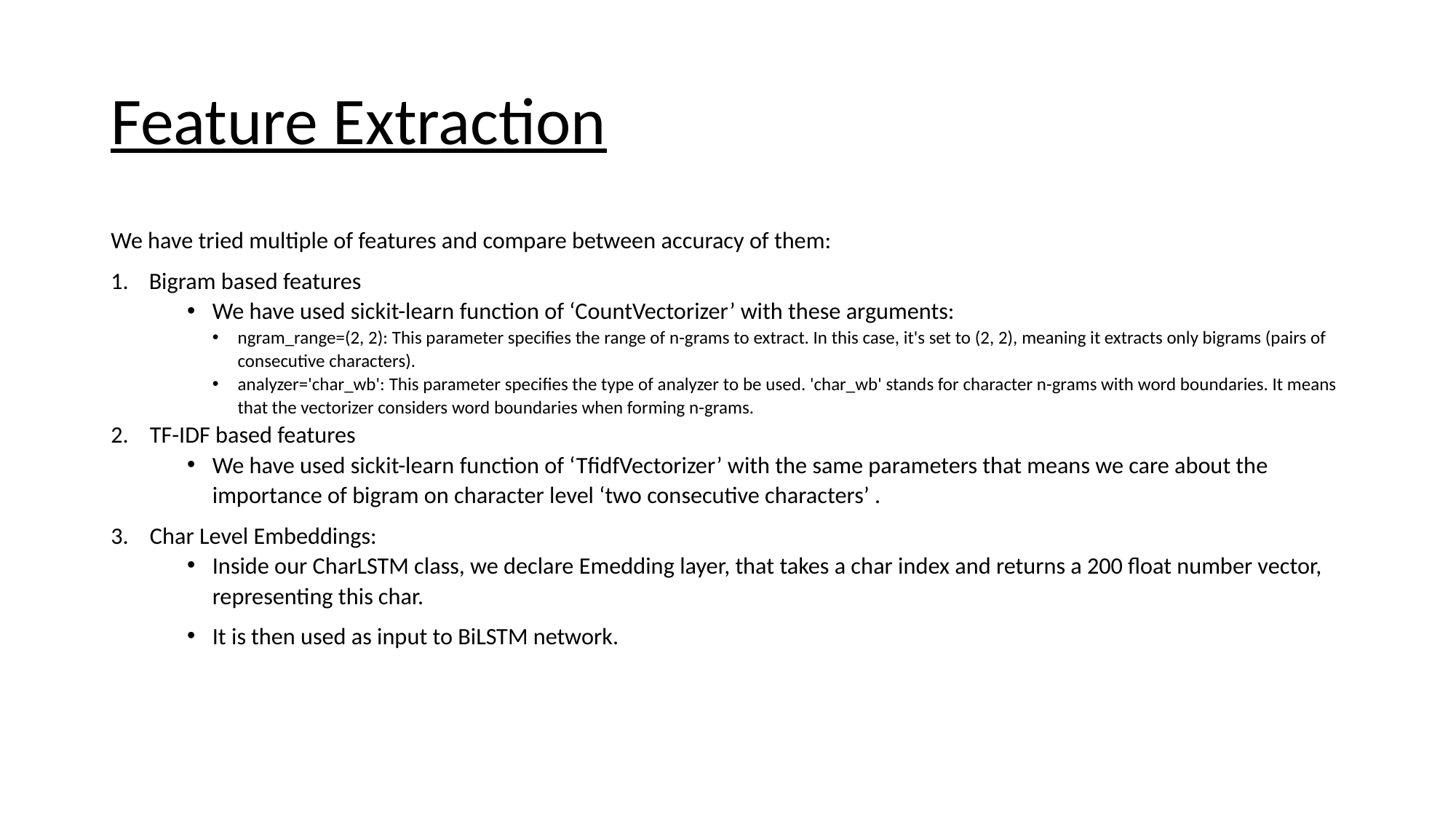

# Feature Extraction
We have tried multiple of features and compare between accuracy of them:
Bigram based features
We have used sickit-learn function of ‘CountVectorizer’ with these arguments:
ngram_range=(2, 2): This parameter specifies the range of n-grams to extract. In this case, it's set to (2, 2), meaning it extracts only bigrams (pairs of consecutive characters).
analyzer='char_wb': This parameter specifies the type of analyzer to be used. 'char_wb' stands for character n-grams with word boundaries. It means that the vectorizer considers word boundaries when forming n-grams.
2.    TF-IDF based features
We have used sickit-learn function of ‘TfidfVectorizer’ with the same parameters that means we care about the importance of bigram on character level ‘two consecutive characters’ .
3.    Char Level Embeddings:
Inside our CharLSTM class, we declare Emedding layer, that takes a char index and returns a 200 float number vector, representing this char.
It is then used as input to BiLSTM network.